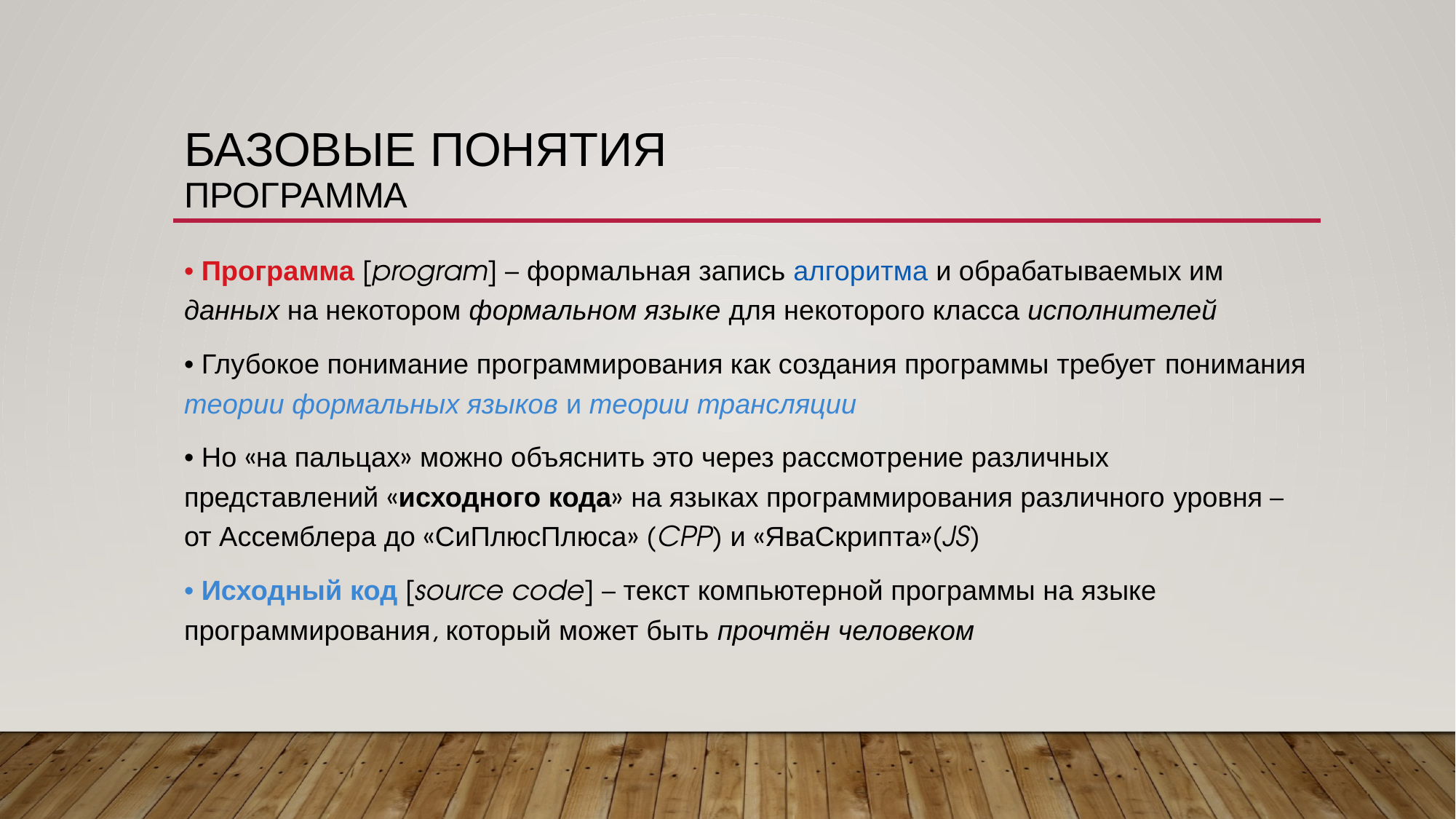

# БАЗОВЫЕ ПОНЯТИЯ ПРОГРАММА
• Программа [program] – формальная запись алгоритма и обрабатываемых им данных на некотором формальном языке для некоторого класса исполнителей
• Глубокое понимание программирования как создания программы требует понимания теории формальных языков и теории трансляции
• Но «на пальцах» можно объяснить это через рассмотрение различных представлений «исходного кода» на языках программирования различного уровня – от Ассемблера до «СиПлюсПлюса» (CPP) и «ЯваСкрипта»(JS)
• Исходный код [source code] – текст компьютерной программы на языке программирования, который может быть прочтён человеком